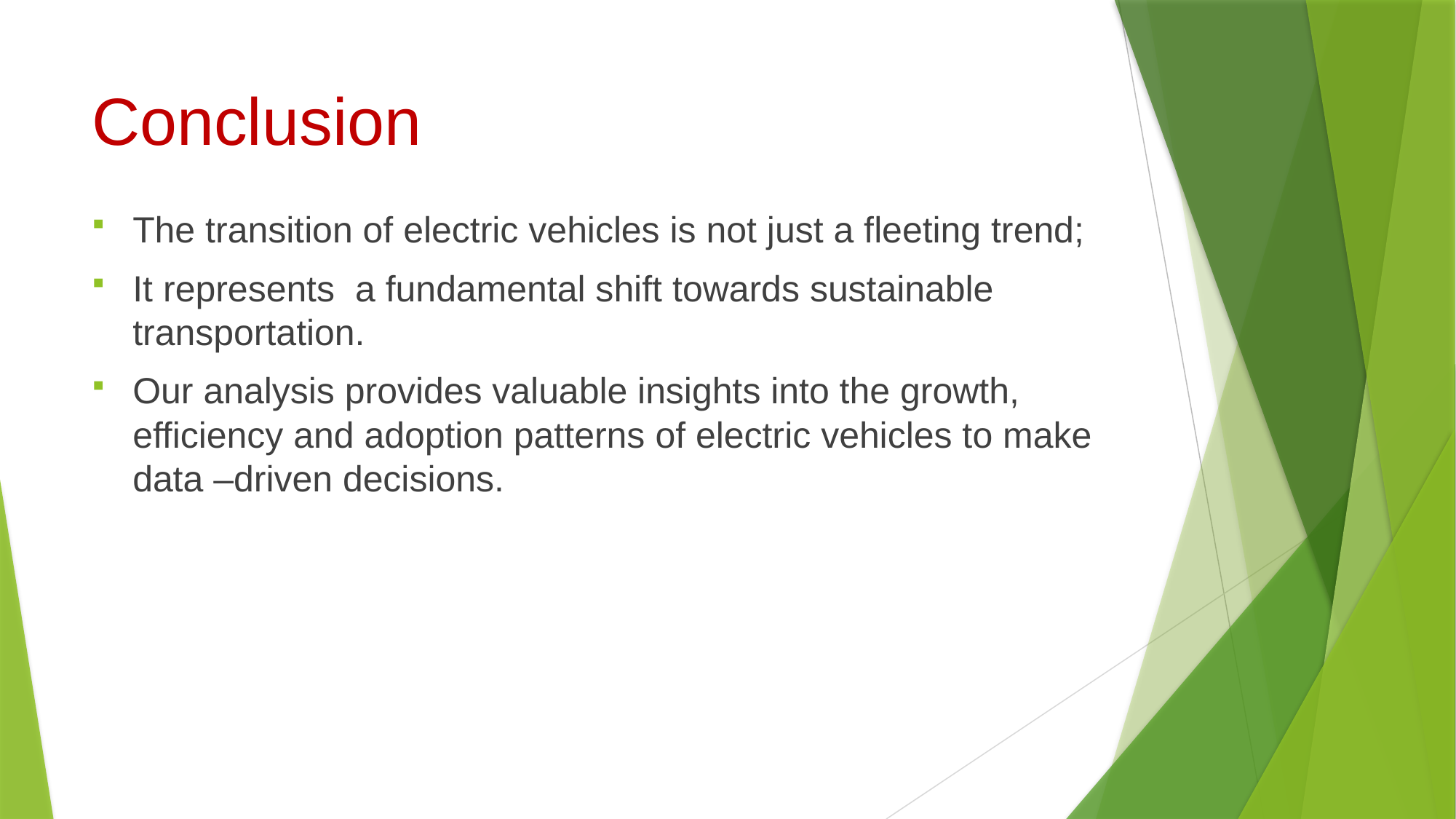

# Conclusion
The transition of electric vehicles is not just a fleeting trend;
It represents  a fundamental shift towards sustainable transportation.
Our analysis provides valuable insights into the growth, efficiency and adoption patterns of electric vehicles to make data –driven decisions.